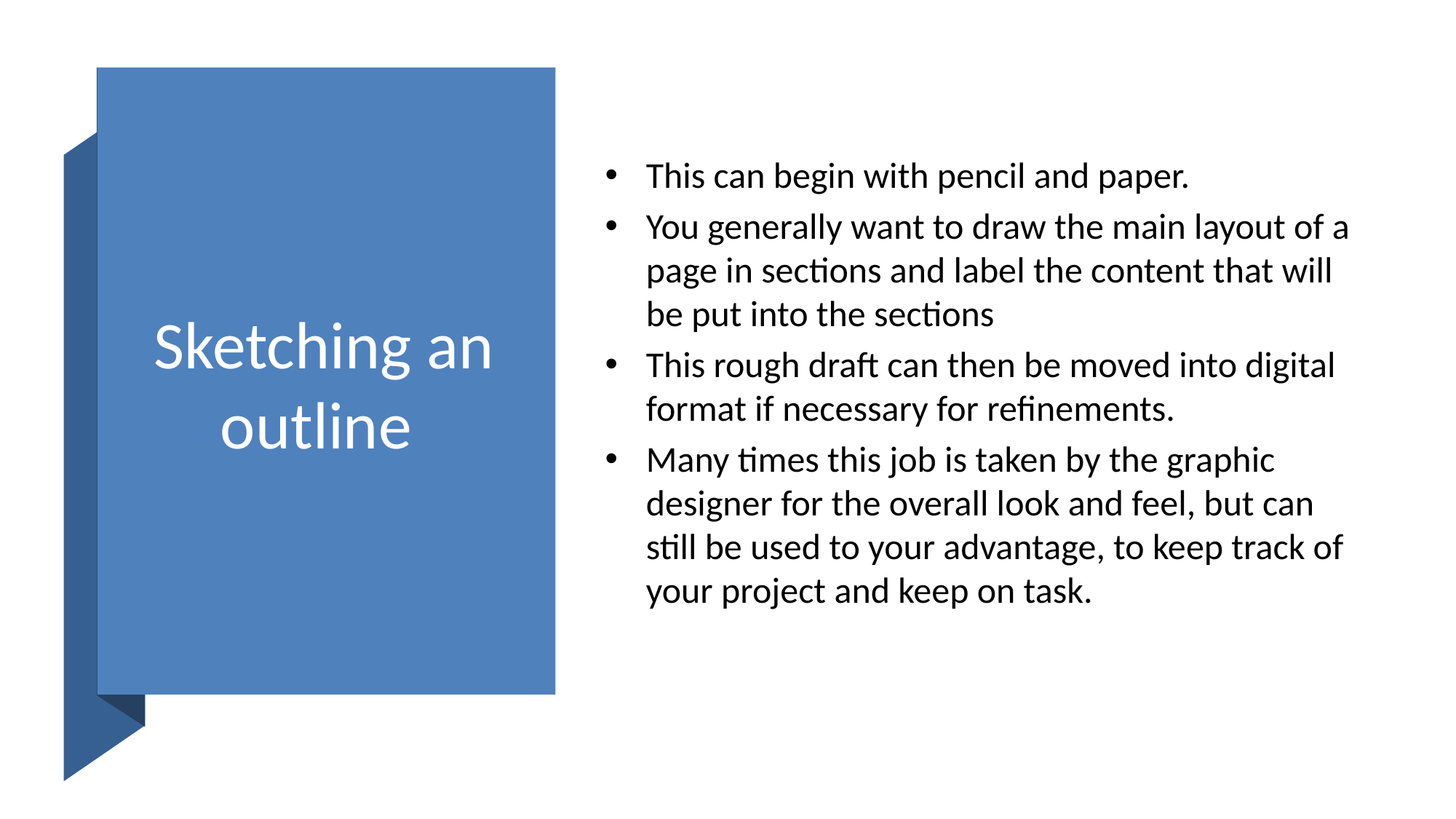

# Sketching an outline
This can begin with pencil and paper.
You generally want to draw the main layout of a page in sections and label the content that will be put into the sections
This rough draft can then be moved into digital format if necessary for refinements.
Many times this job is taken by the graphic designer for the overall look and feel, but can still be used to your advantage, to keep track of your project and keep on task.